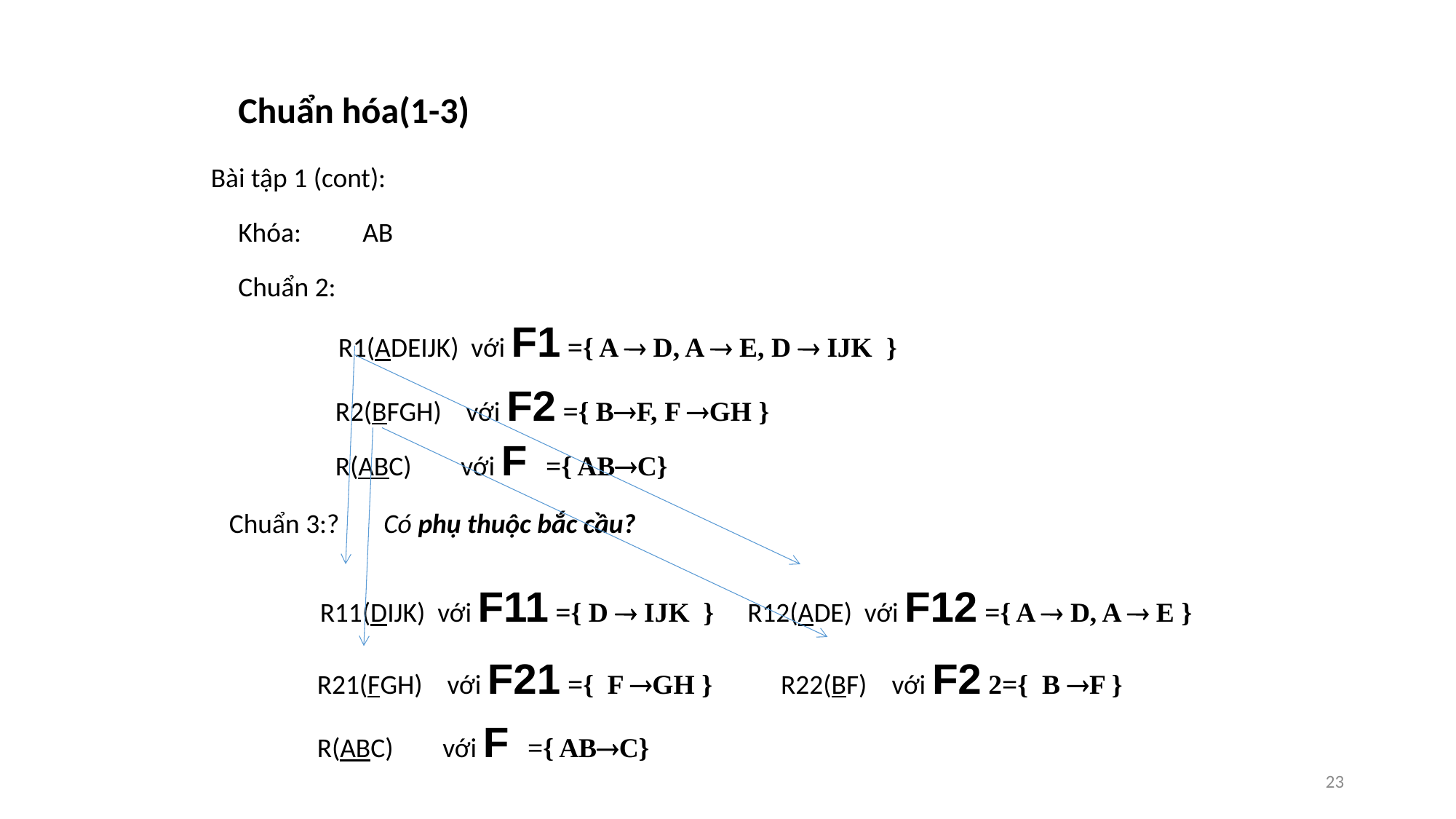

#
Chuẩn hóa(1-3)

Bài tập 1 (cont):
Khóa:
 AB

Chuẩn 2:
R1(ADEIJK)  với F1 ={ A → D, A → E, D → IJK  }

 R2(BFGH)    với F2 ={ B→F, F →GH }
 R(ABC)        với F  ={ AB→C}
Chuẩn 3:?
Có phụ thuộc bắc cầu?
R11(DIJK)  với F11 ={ D → IJK  }
R12(ADE)  với F12 ={ A → D, A → E }
 R21(FGH)    với F21 ={  F →GH }
 R22(BF)    với F2 2={  B →F }
 R(ABC)        với F  ={ AB→C}
23